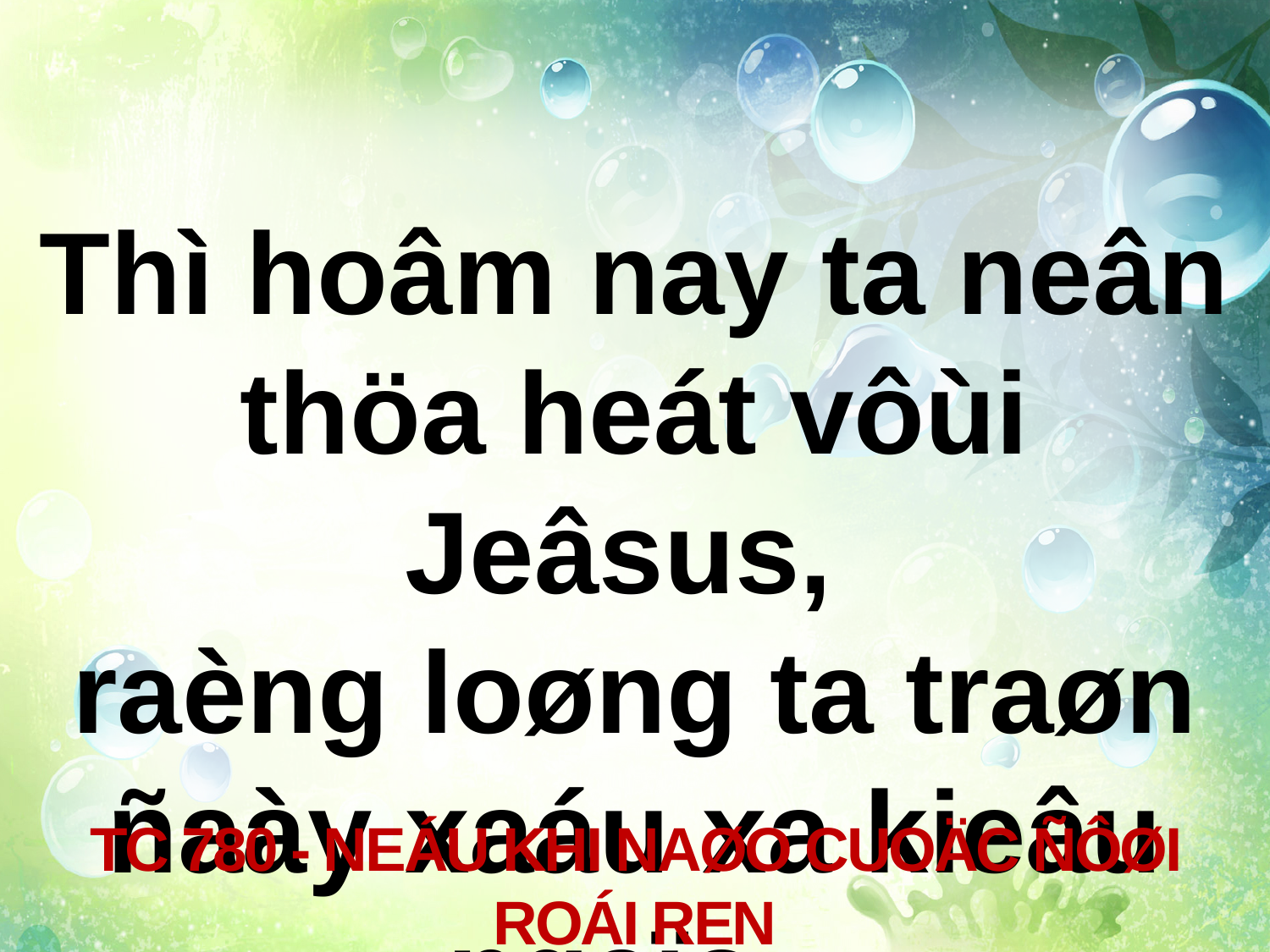

Thì hoâm nay ta neân thöa heát vôùi Jeâsus,
raèng loøng ta traøn ñaày xaáu xa kieâu ngaïo.
TC 780 - NEÁU KHI NAØO CUOÄC ÑÔØI ROÁI REN